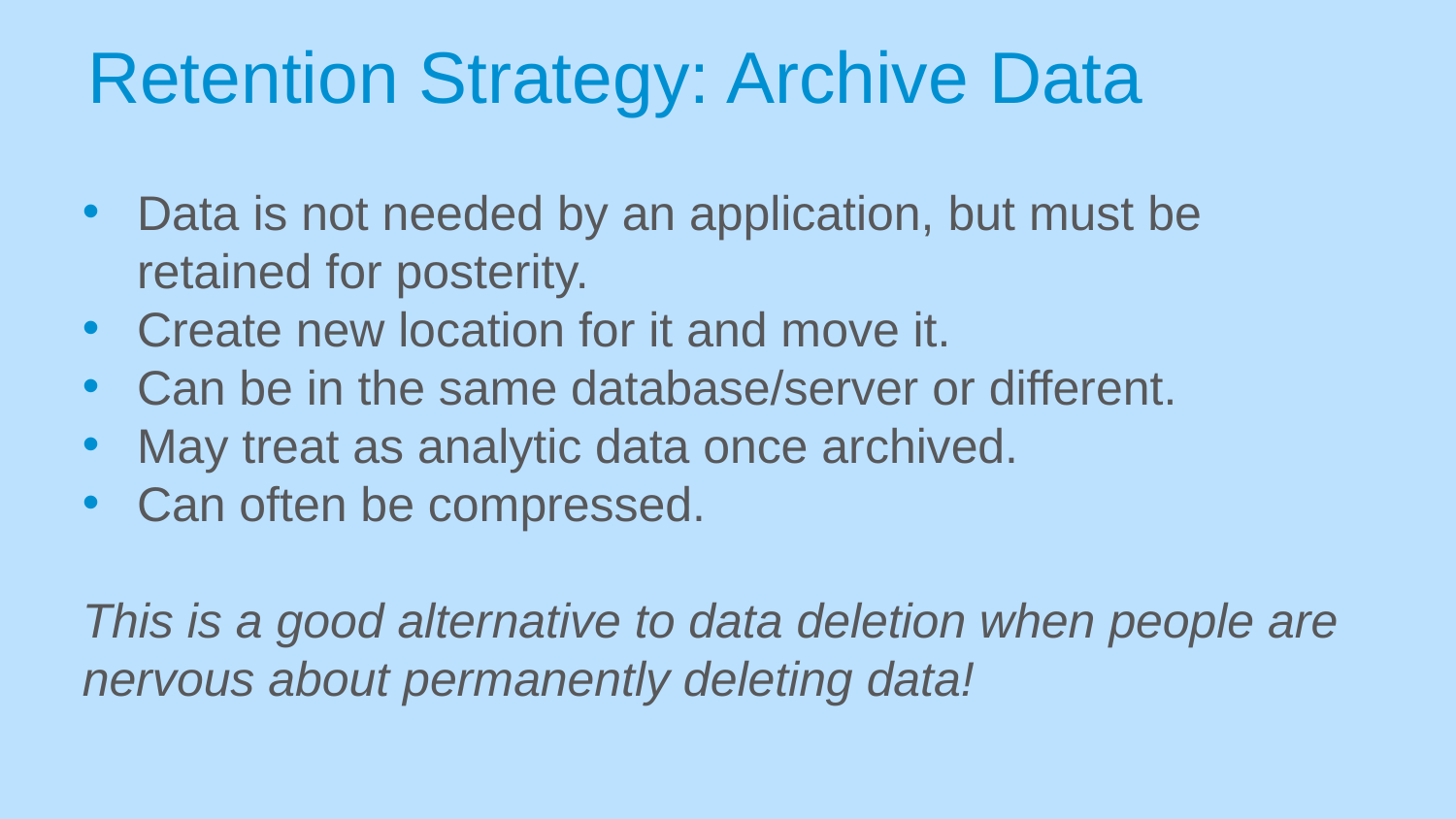

# Retention Strategy: Archive Data
Data is not needed by an application, but must be retained for posterity.
Create new location for it and move it.
Can be in the same database/server or different.
May treat as analytic data once archived.
Can often be compressed.
This is a good alternative to data deletion when people are nervous about permanently deleting data!